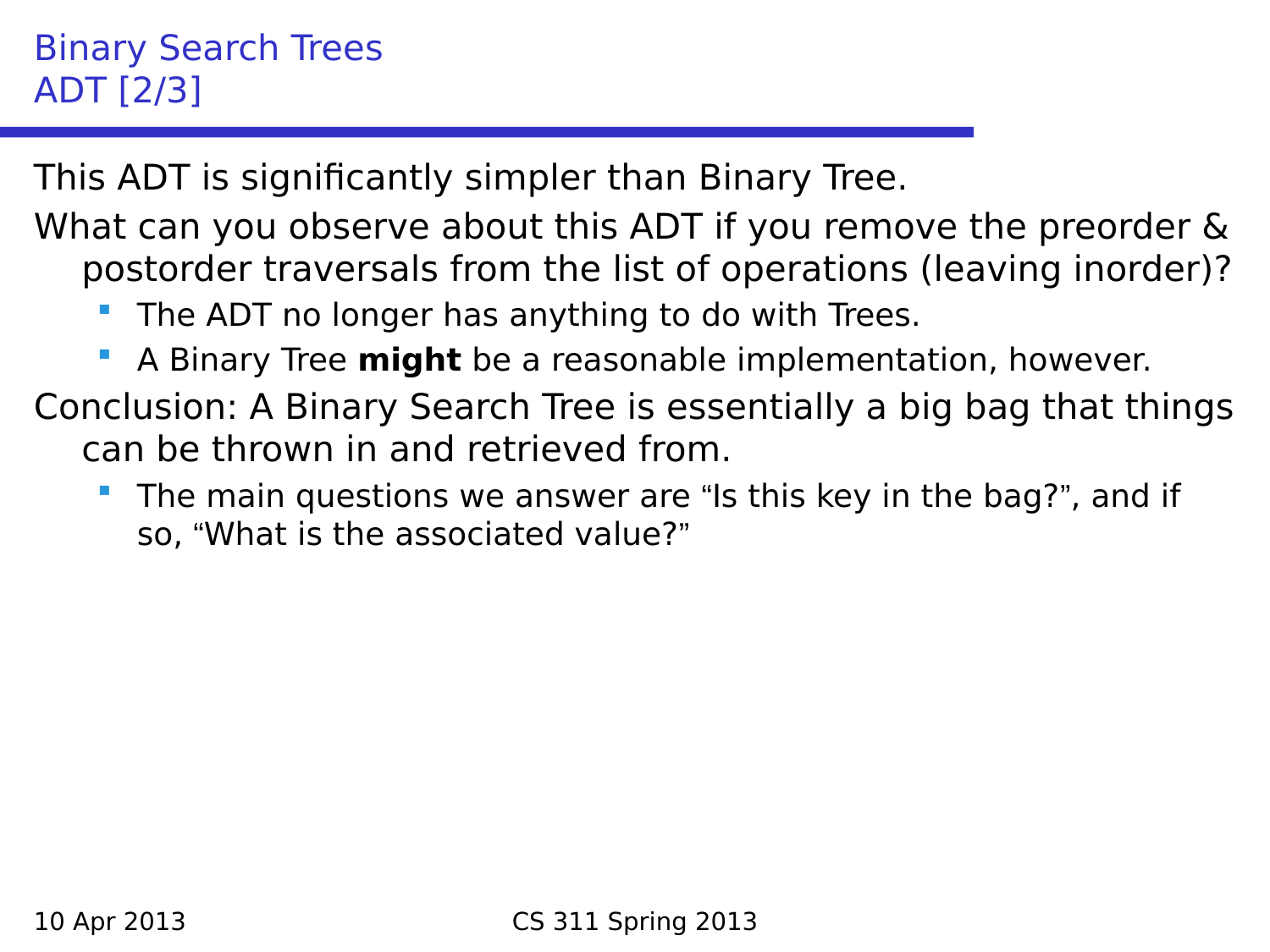

# Binary Search Trees ADT [2/3]
This ADT is significantly simpler than Binary Tree.
What can you observe about this ADT if you remove the preorder & postorder traversals from the list of operations (leaving inorder)?
The ADT no longer has anything to do with Trees.
A Binary Tree might be a reasonable implementation, however.
Conclusion: A Binary Search Tree is essentially a big bag that things can be thrown in and retrieved from.
The main questions we answer are “Is this key in the bag?”, and if so, “What is the associated value?”
10 Apr 2013
CS 311 Spring 2013